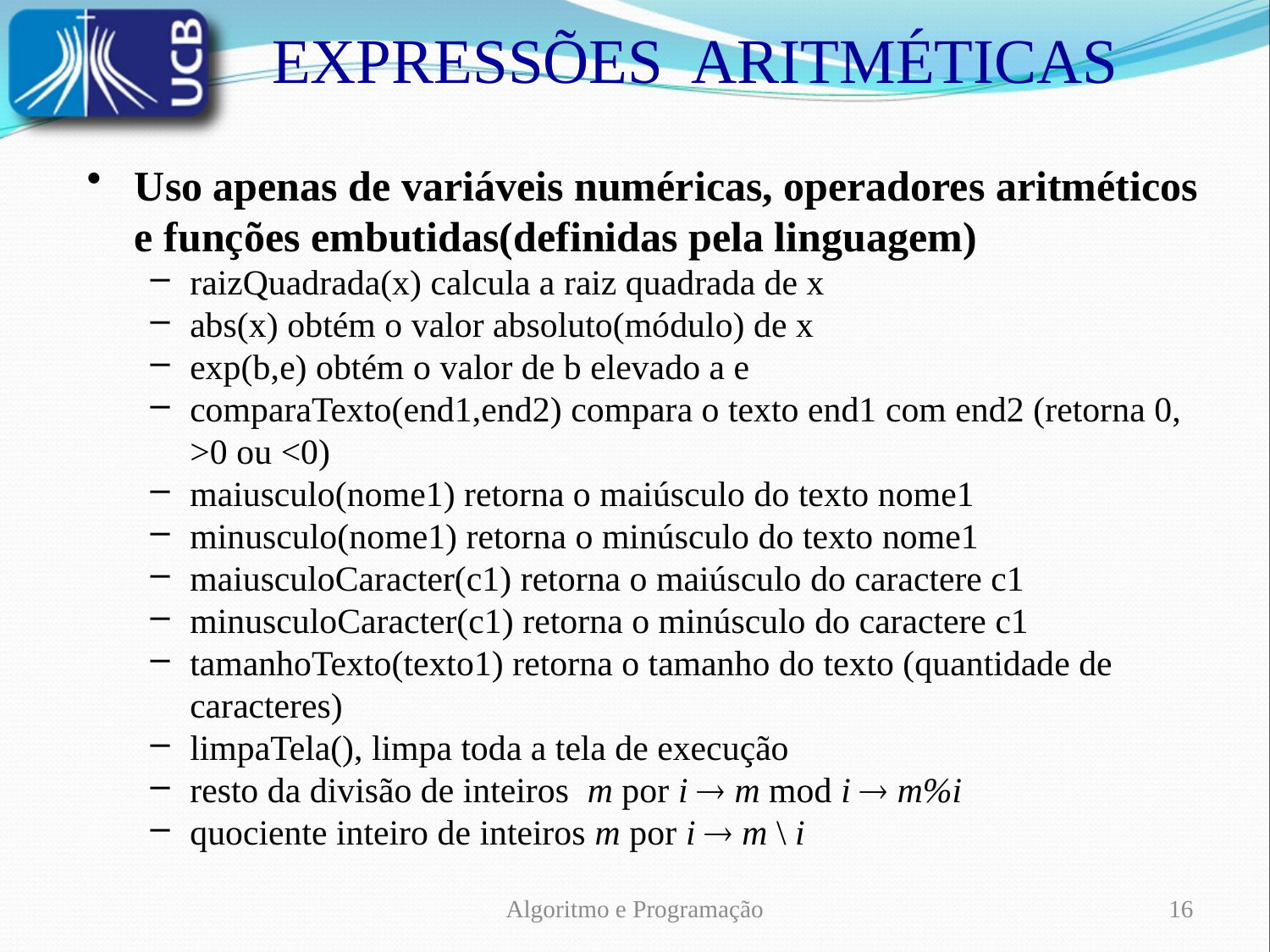

EXPRESSÕES  ARITMÉTICAS
Uso apenas de variáveis numéricas, operadores aritméticos e funções embutidas(definidas pela linguagem)
raizQuadrada(x) calcula a raiz quadrada de x
abs(x) obtém o valor absoluto(módulo) de x
exp(b,e) obtém o valor de b elevado a e
comparaTexto(end1,end2) compara o texto end1 com end2 (retorna 0, >0 ou <0)
maiusculo(nome1) retorna o maiúsculo do texto nome1
minusculo(nome1) retorna o minúsculo do texto nome1
maiusculoCaracter(c1) retorna o maiúsculo do caractere c1
minusculoCaracter(c1) retorna o minúsculo do caractere c1
tamanhoTexto(texto1) retorna o tamanho do texto (quantidade de caracteres)
limpaTela(), limpa toda a tela de execução
resto da divisão de inteiros  m por i → m mod i → m%i
quociente inteiro de inteiros m por i → m \ i
Algoritmo e Programação
16